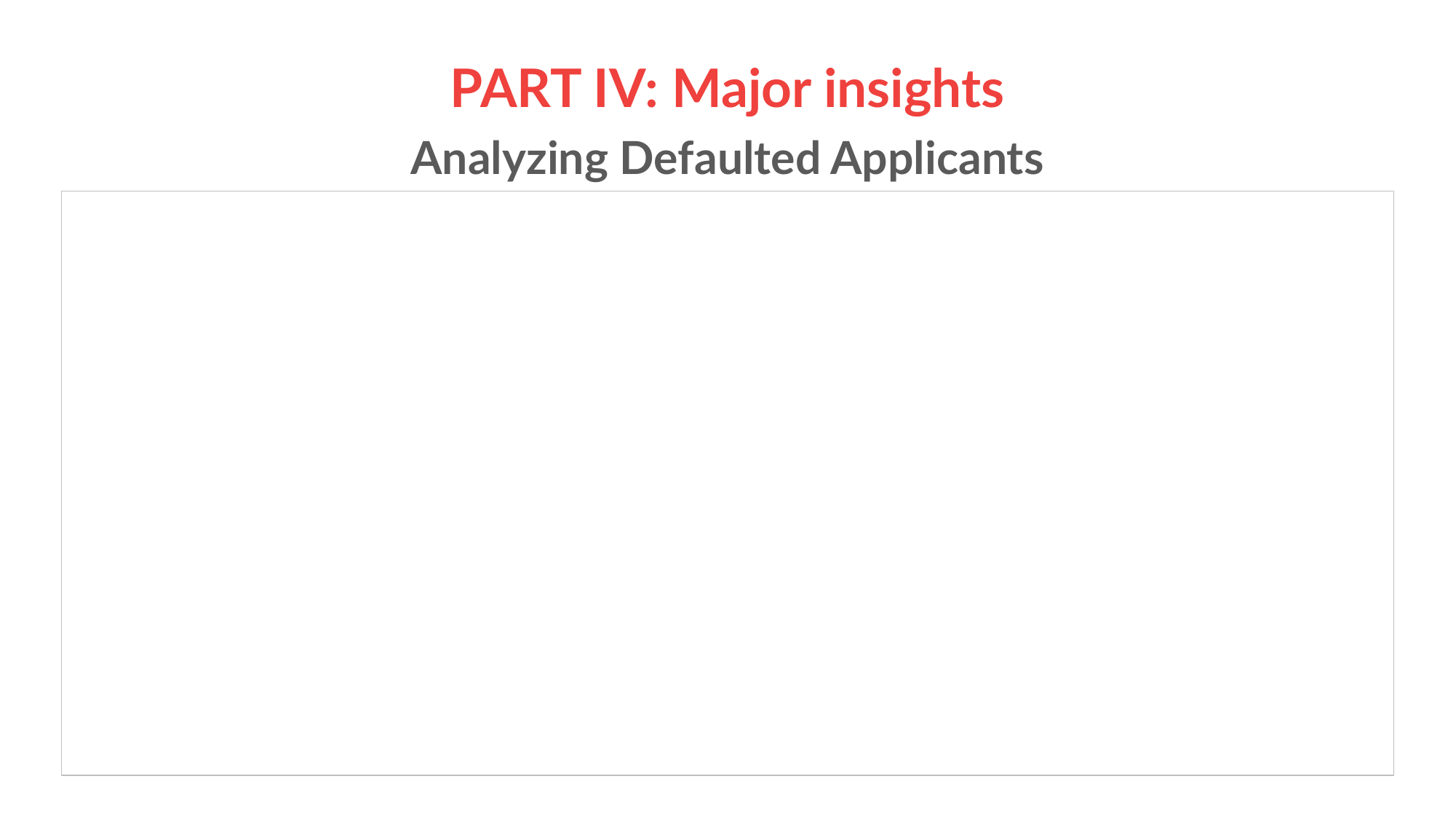

# PART IV: Major insights Analyzing Defaulted Applicants